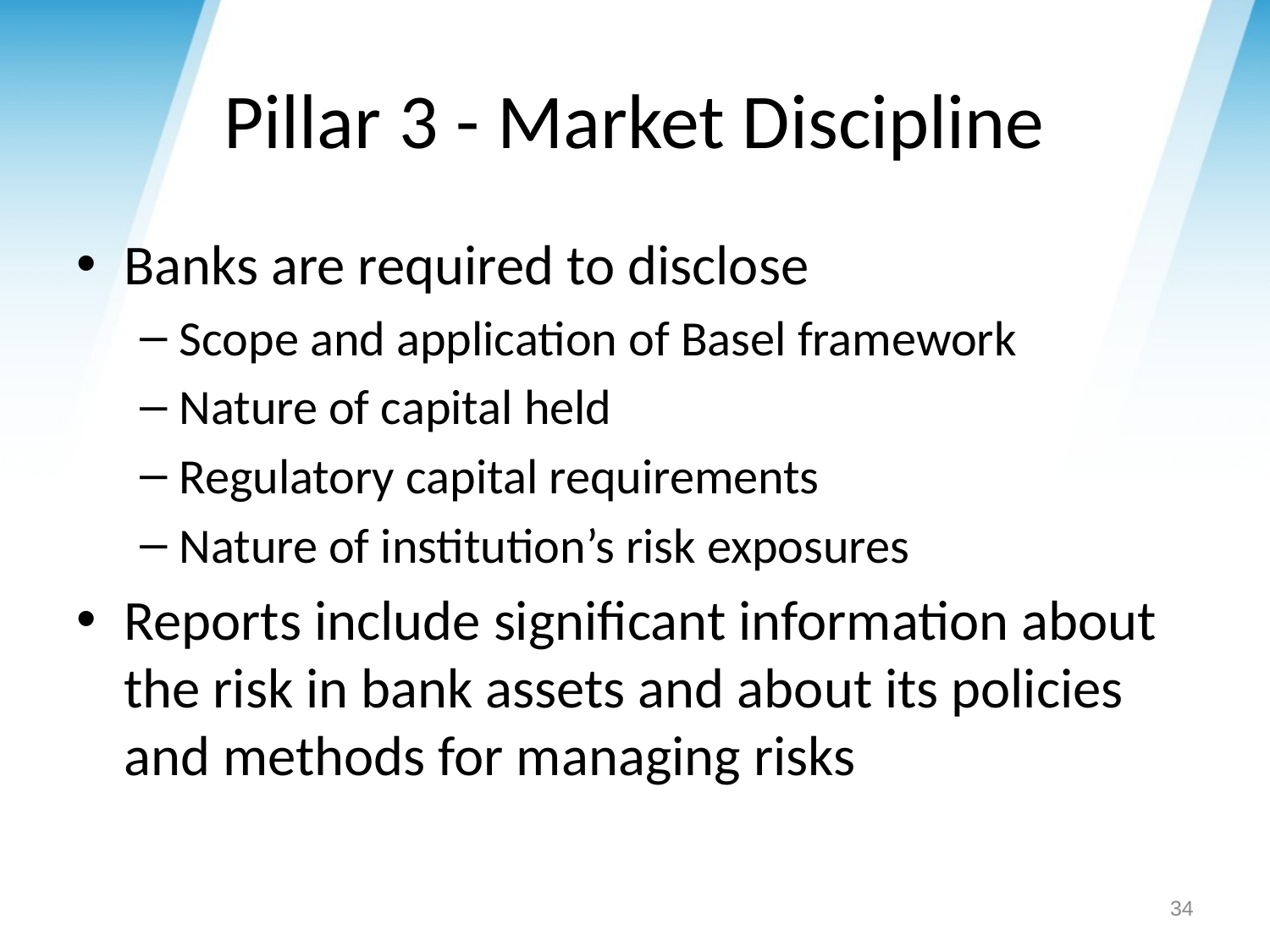

# Pillar 3 - Market Discipline
Banks are required to disclose
Scope and application of Basel framework
Nature of capital held
Regulatory capital requirements
Nature of institution’s risk exposures
Reports include significant information about the risk in bank assets and about its policies and methods for managing risks
34